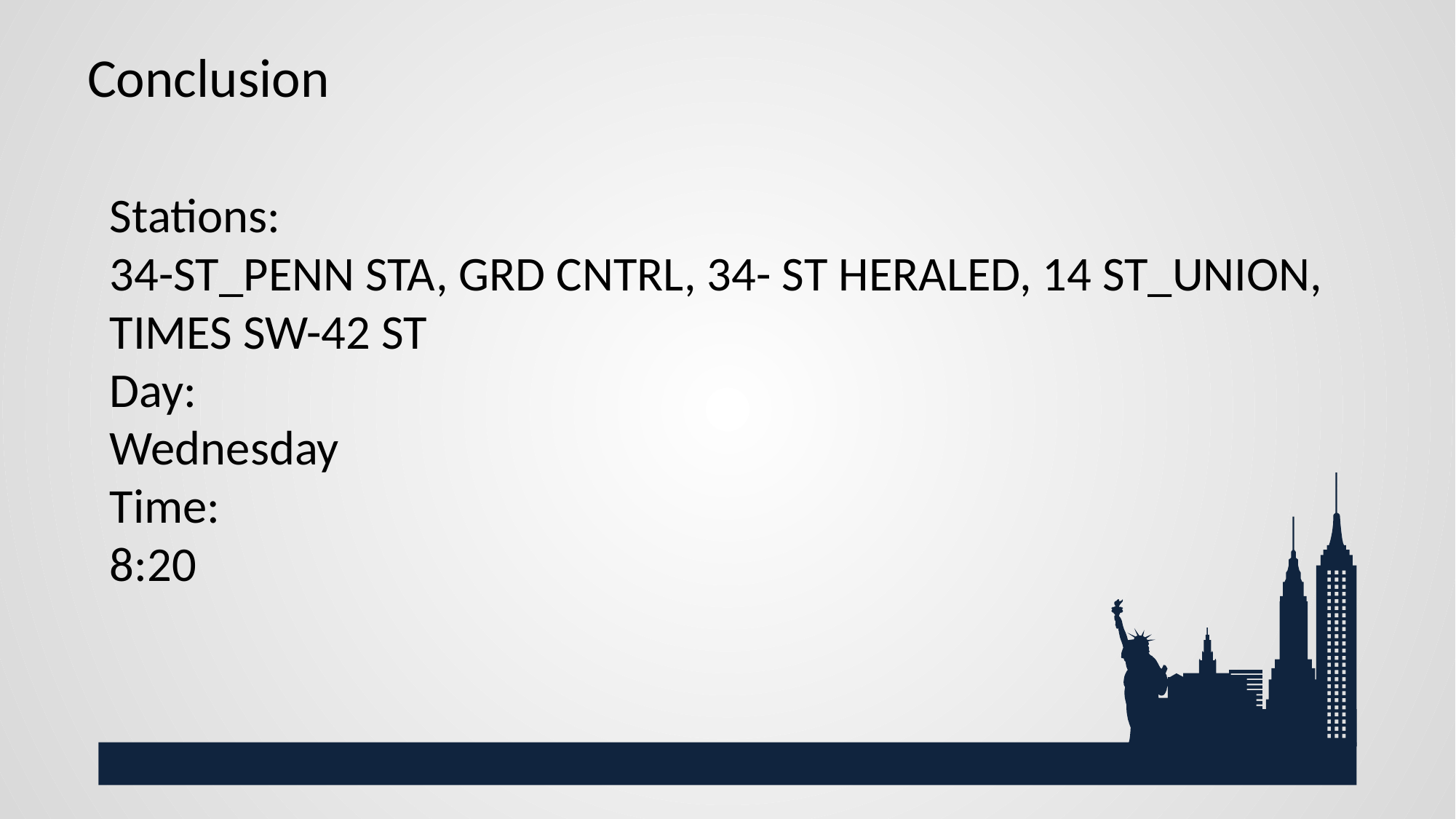

# Conclusion
Stations:
34-ST_PENN STA, GRD CNTRL, 34- ST HERALED, 14 ST_UNION, TIMES SW-42 ST
Day:
Wednesday
Time:
8:20